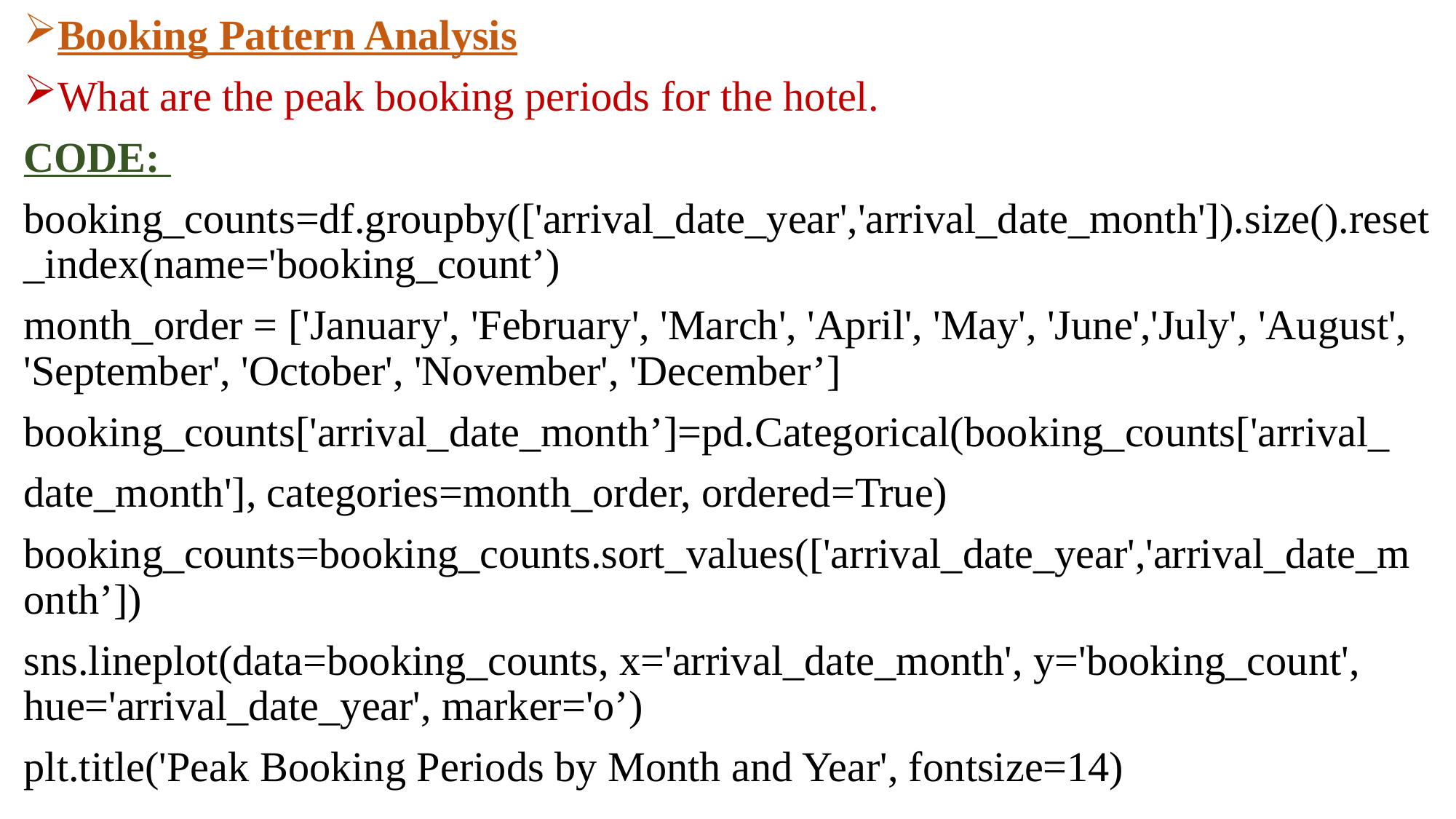

Booking Pattern Analysis
What are the peak booking periods for the hotel.
CODE:
booking_counts=df.groupby(['arrival_date_year','arrival_date_month']).size().reset_index(name='booking_count’)
month_order = ['January', 'February', 'March', 'April', 'May', 'June','July', 'August', 'September', 'October', 'November', 'December’]
booking_counts['arrival_date_month’]=pd.Categorical(booking_counts['arrival_
date_month'], categories=month_order, ordered=True)
booking_counts=booking_counts.sort_values(['arrival_date_year','arrival_date_month’])
sns.lineplot(data=booking_counts, x='arrival_date_month', y='booking_count', hue='arrival_date_year', marker='o’)
plt.title('Peak Booking Periods by Month and Year', fontsize=14)